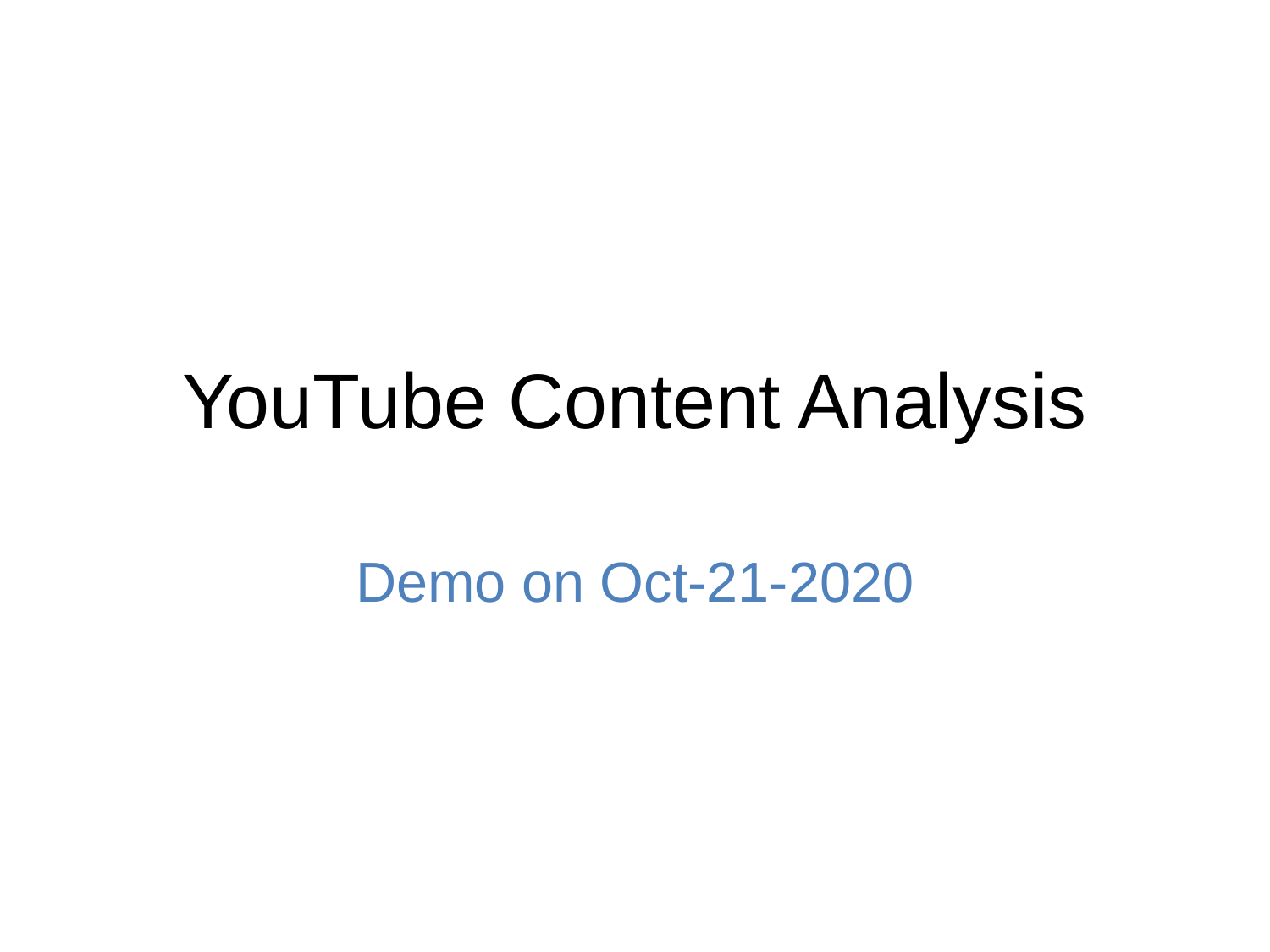

# YouTube Content Analysis
Demo on Oct-21-2020